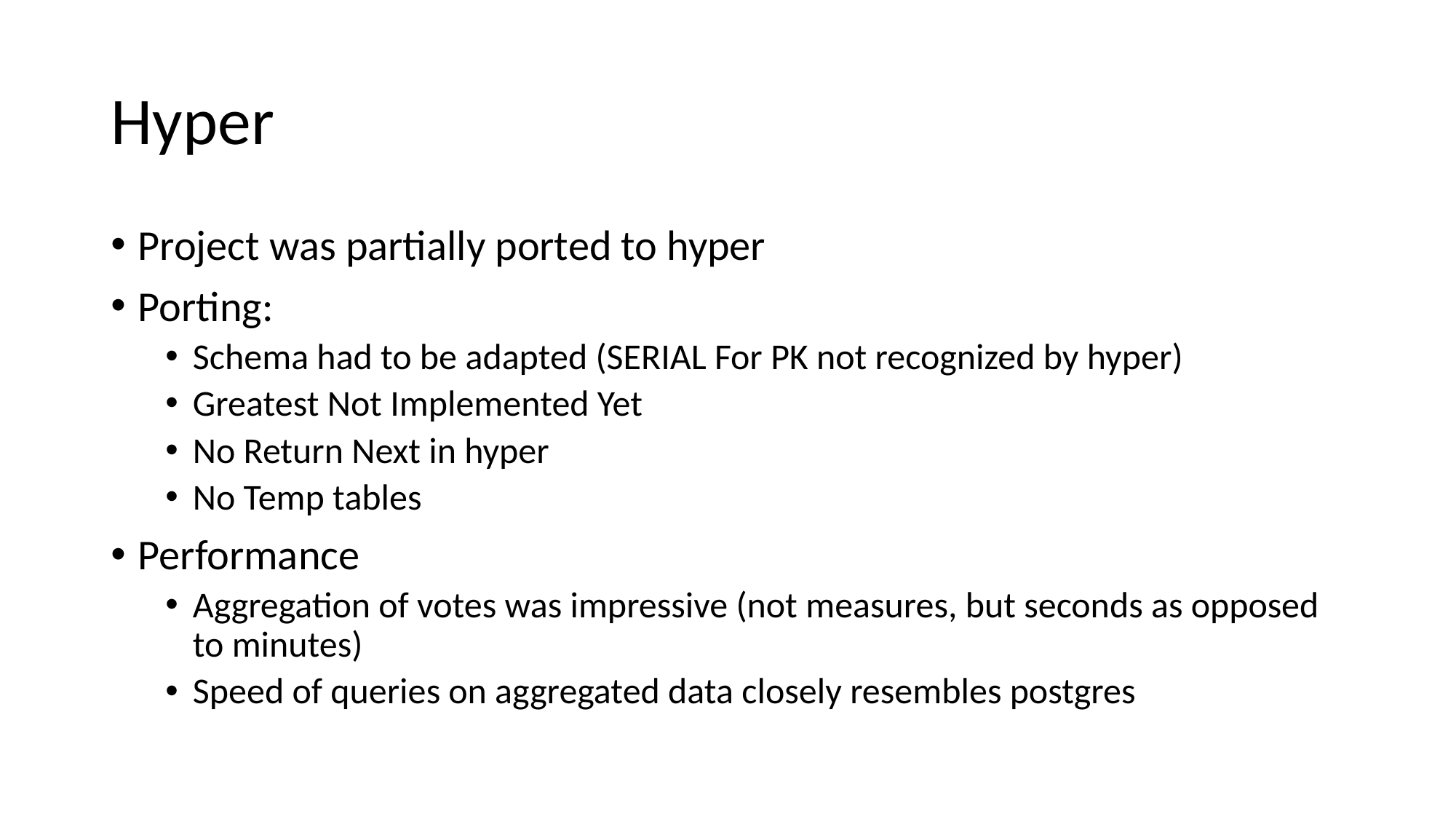

# Hyper
Project was partially ported to hyper
Porting:
Schema had to be adapted (SERIAL For PK not recognized by hyper)
Greatest Not Implemented Yet
No Return Next in hyper
No Temp tables
Performance
Aggregation of votes was impressive (not measures, but seconds as opposed to minutes)
Speed of queries on aggregated data closely resembles postgres